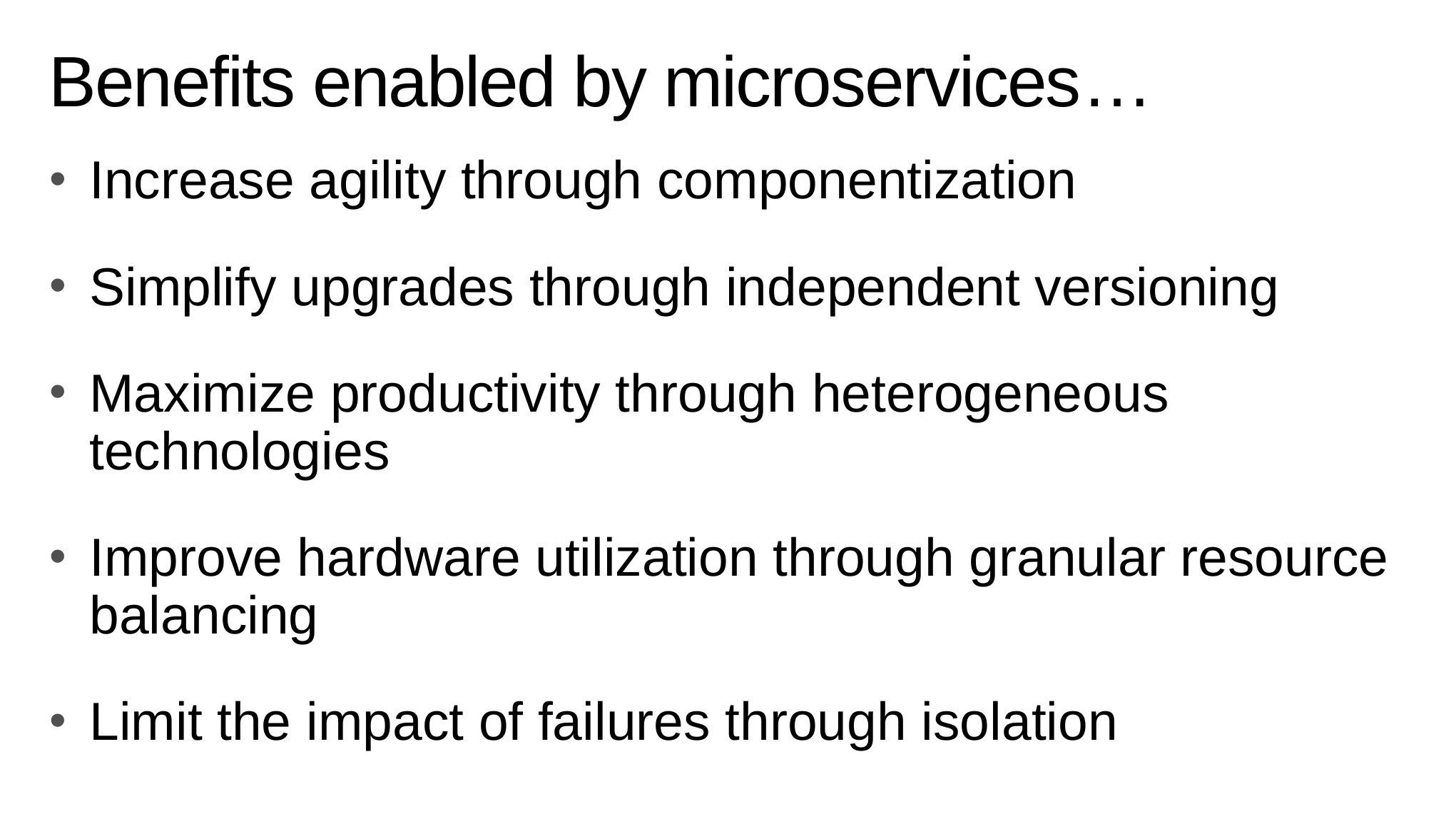

# Benefits enabled by microservices…
Increase agility through componentization

Simplify upgrades through independent versioning

Maximize productivity through heterogeneous technologies

Improve hardware utilization through granular resource balancing

Limit the impact of failures through isolation